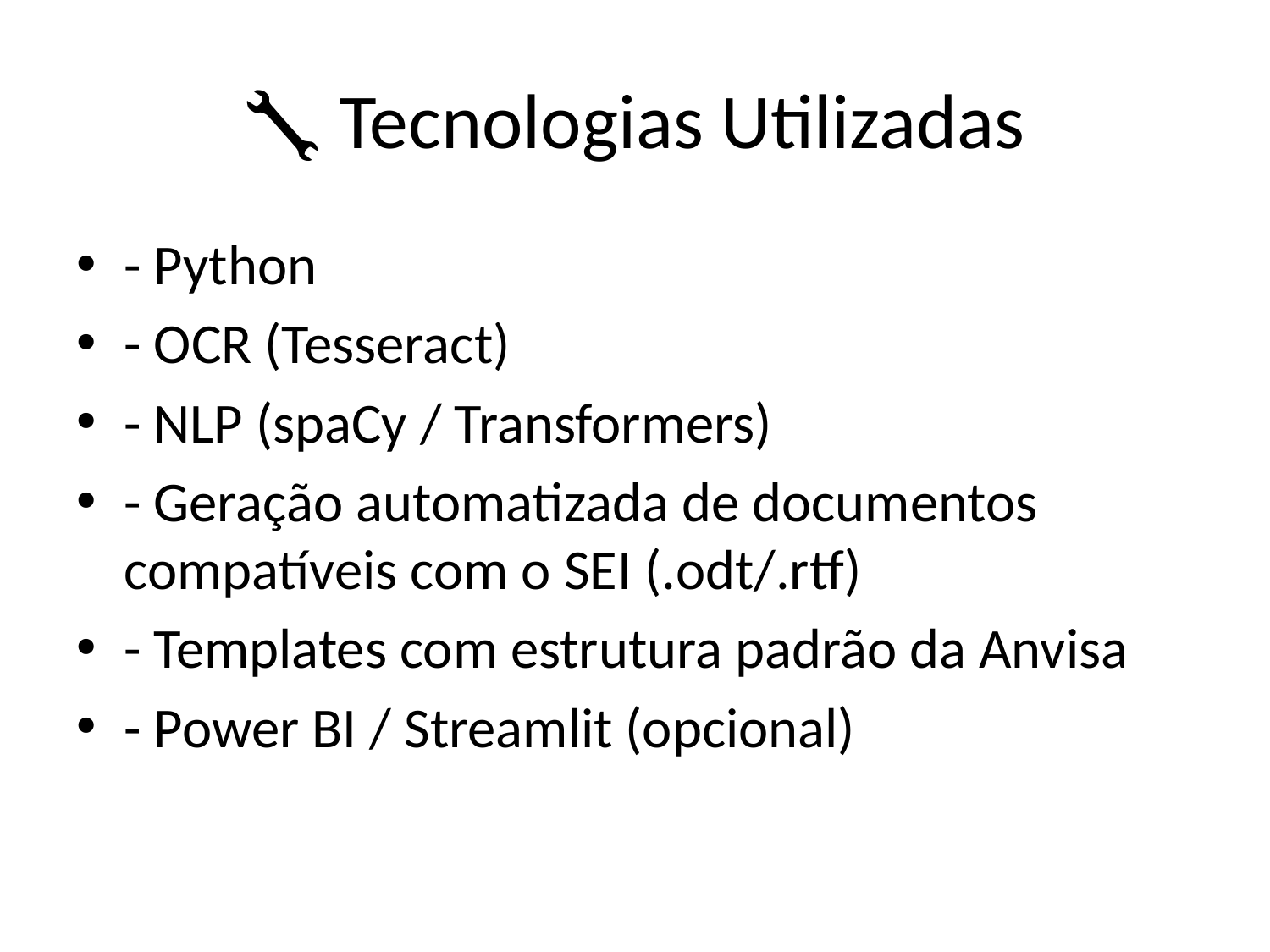

# 🔧 Tecnologias Utilizadas
- Python
- OCR (Tesseract)
- NLP (spaCy / Transformers)
- Geração automatizada de documentos compatíveis com o SEI (.odt/.rtf)
- Templates com estrutura padrão da Anvisa
- Power BI / Streamlit (opcional)